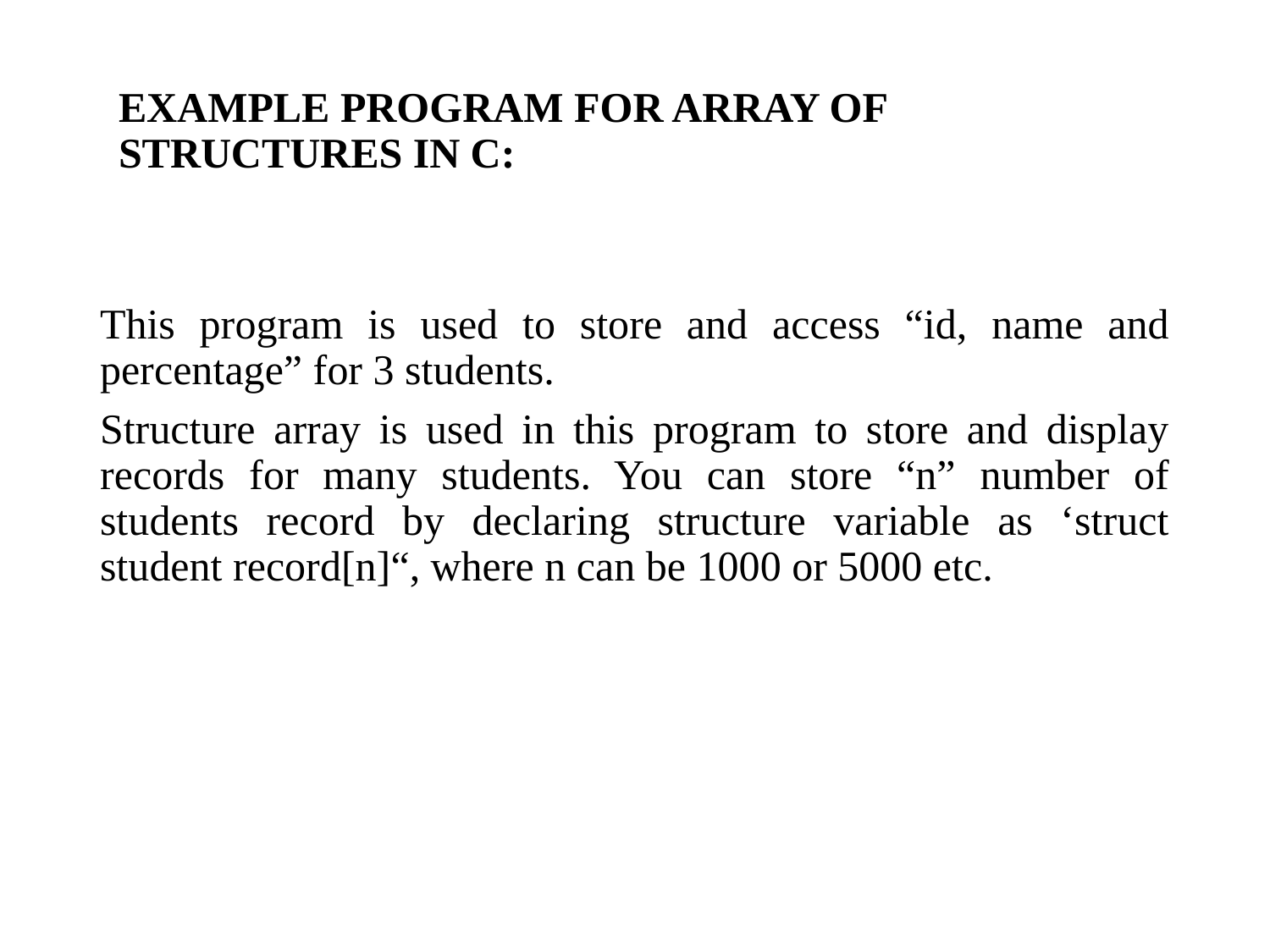

# EXAMPLE PROGRAM FOR ARRAY OF STRUCTURES IN C:
This program is used to store and access “id, name and percentage” for 3 students.
Structure array is used in this program to store and display records for many students. You can store “n” number of students record by declaring structure variable as ‘struct student record[n]“, where n can be 1000 or 5000 etc.